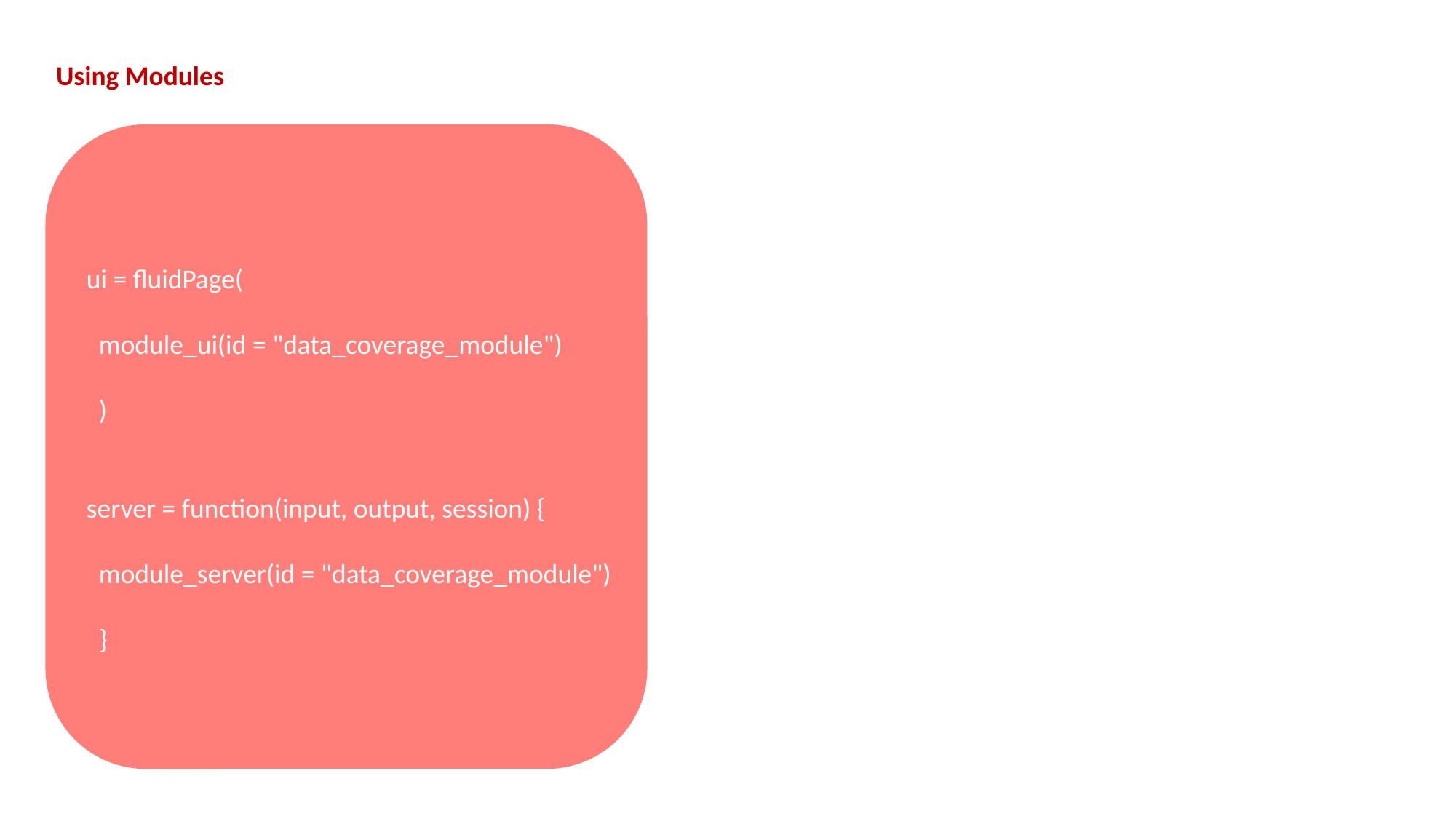

Using Modules

ui = fluidPage(

  module_ui(id = "data_coverage_module")

  )

server = function(input, output, session) {

  module_server(id = "data_coverage_module")

  }